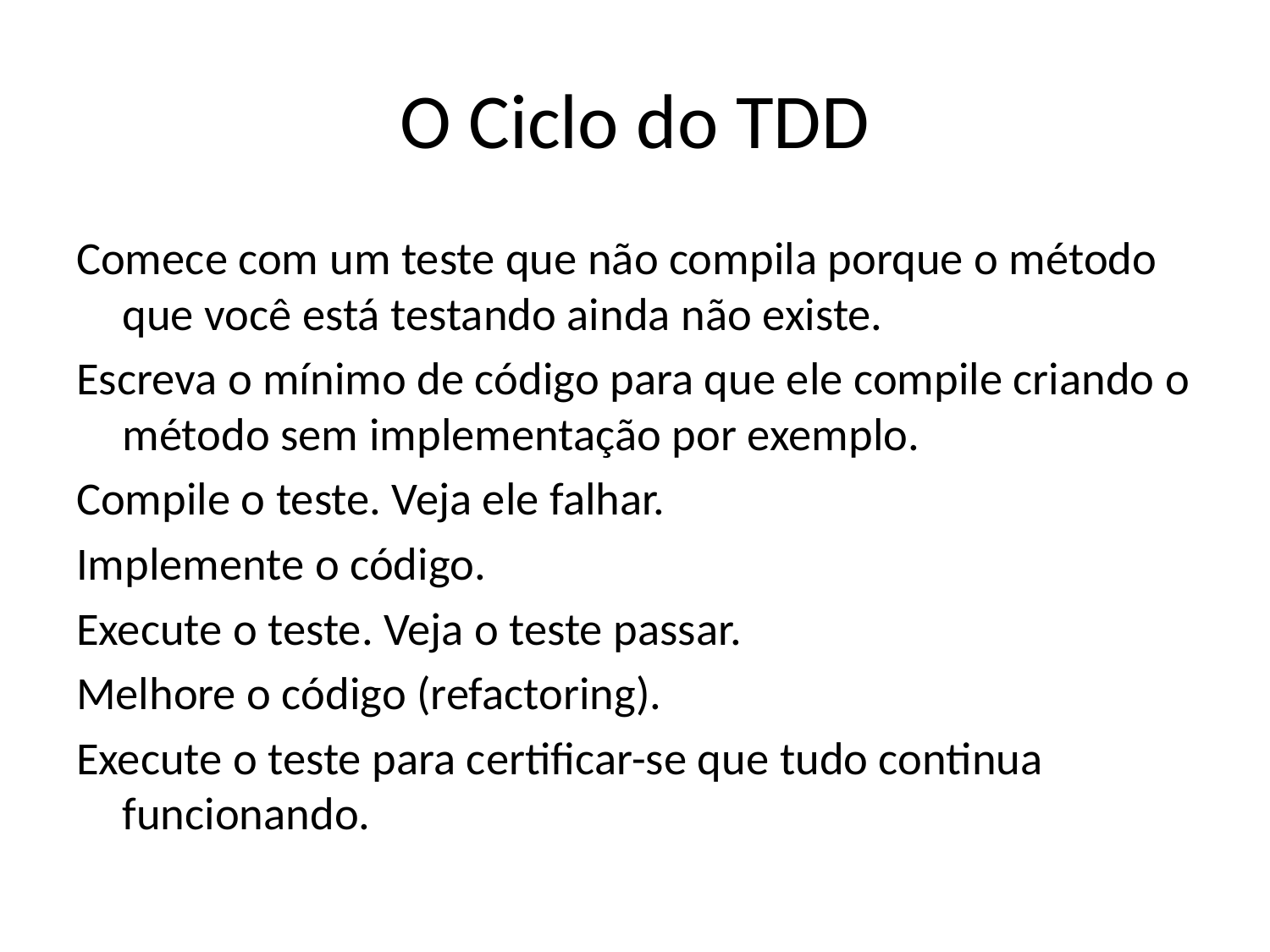

# O Ciclo do TDD
Comece com um teste que não compila porque o método que você está testando ainda não existe.
Escreva o mínimo de código para que ele compile criando o método sem implementação por exemplo.
Compile o teste. Veja ele falhar.
Implemente o código.
Execute o teste. Veja o teste passar.
Melhore o código (refactoring).
Execute o teste para certificar-se que tudo continua funcionando.